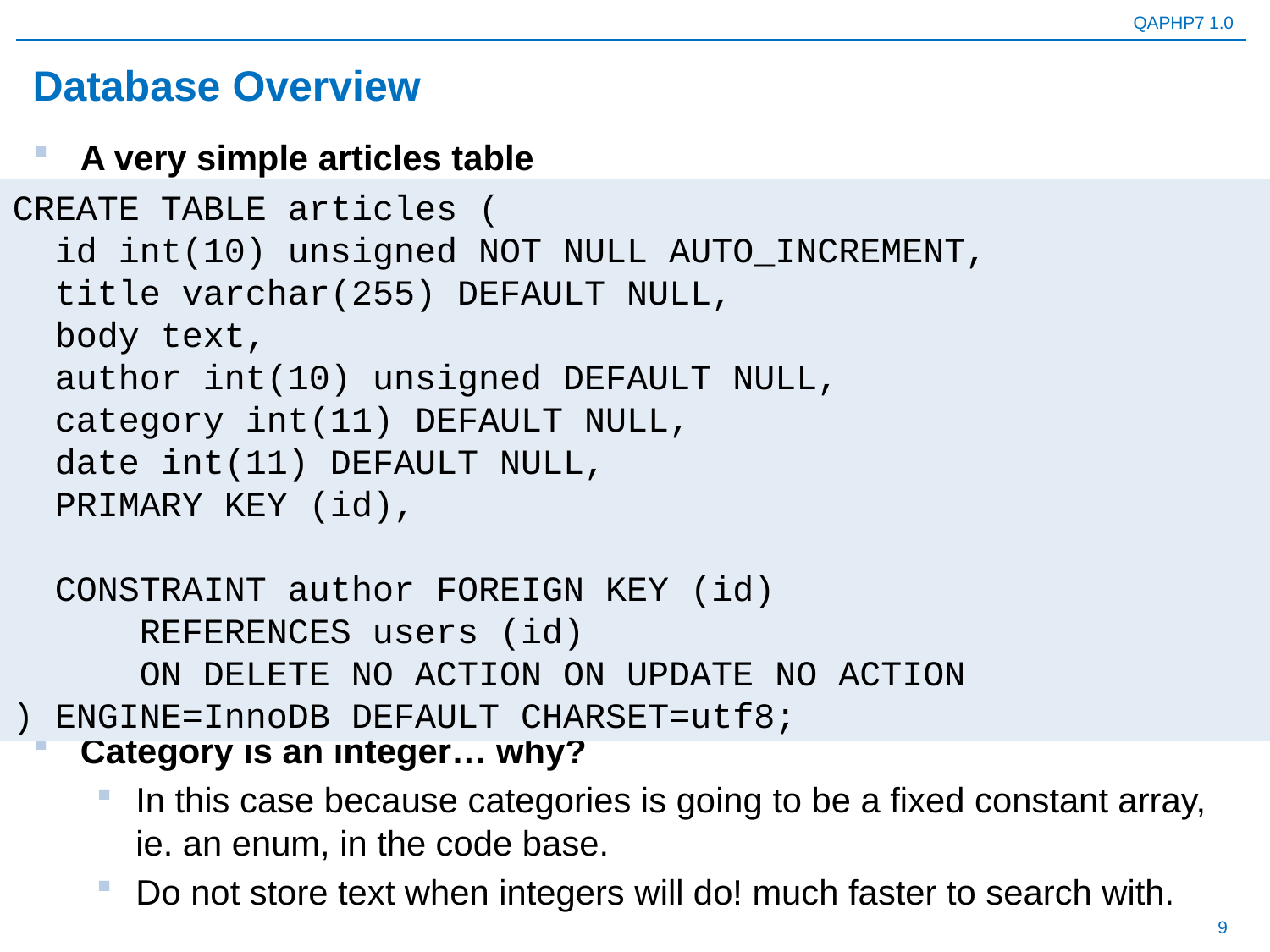

# Database Overview
A very simple articles table

Category is an integer… why?
In this case because categories is going to be a fixed constant array, ie. an enum, in the code base.
Do not store text when integers will do! much faster to search with.

CREATE TABLE articles (
  id int(10) unsigned NOT NULL AUTO_INCREMENT,
  title varchar(255) DEFAULT NULL,
  body text,
  author int(10) unsigned DEFAULT NULL,
  category int(11) DEFAULT NULL,
  date int(11) DEFAULT NULL,
  PRIMARY KEY (id),

  CONSTRAINT author FOREIGN KEY (id)
	REFERENCES users (id)
	ON DELETE NO ACTION ON UPDATE NO ACTION
) ENGINE=InnoDB DEFAULT CHARSET=utf8;